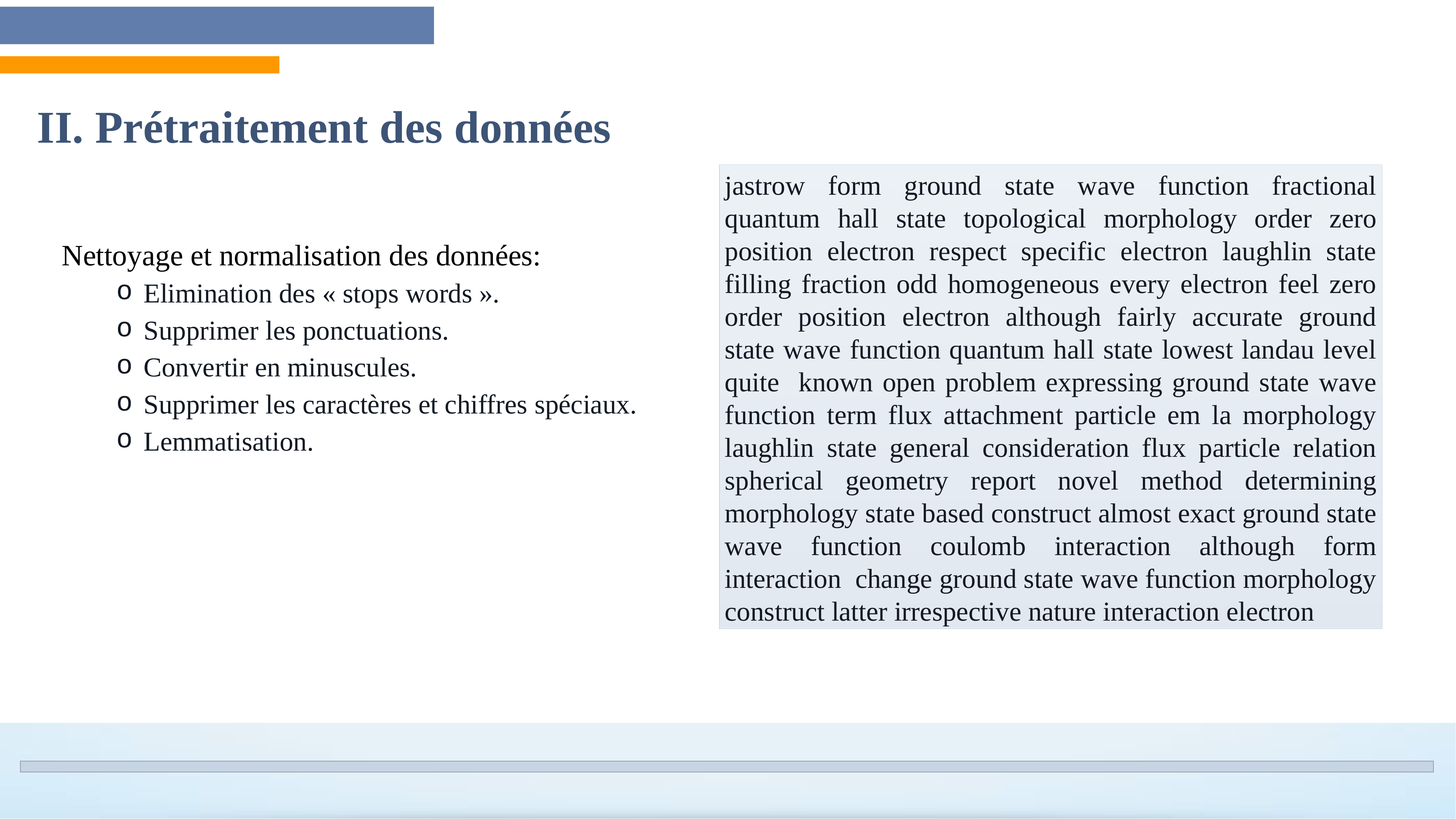

II. Prétraitement des données

Nettoyage et normalisation des données:
Elimination des « stops words ».
Supprimer les ponctuations.
Convertir en minuscules.
Supprimer les caractères et chiffres spéciaux.
Lemmatisation.

jastrow form ground state wave function fractional quantum hall state topological morphology order zero position electron respect specific electron laughlin state filling fraction odd homogeneous every electron feel zero order position electron although fairly accurate ground state wave function quantum hall state lowest landau level quite  known open problem expressing ground state wave function term flux attachment particle em la morphology laughlin state general consideration flux particle relation spherical geometry report novel method determining morphology state based construct almost exact ground state wave function coulomb interaction although form interaction  change ground state wave function morphology construct latter irrespective nature interaction electron

4